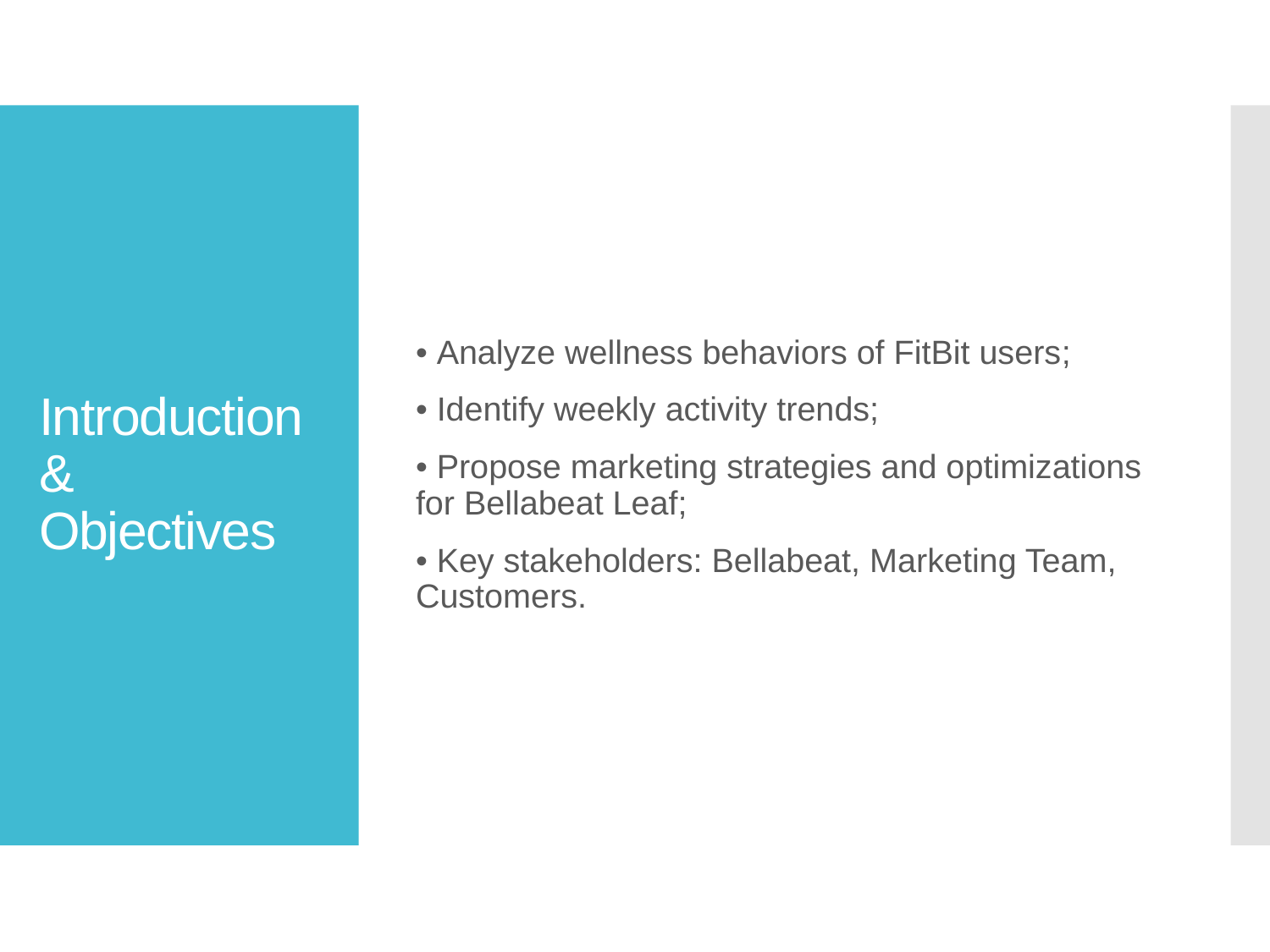

• Analyze wellness behaviors of FitBit users;
• Identify weekly activity trends;
• Propose marketing strategies and optimizations for Bellabeat Leaf;
• Key stakeholders: Bellabeat, Marketing Team, Customers.
# Introduction & Objectives